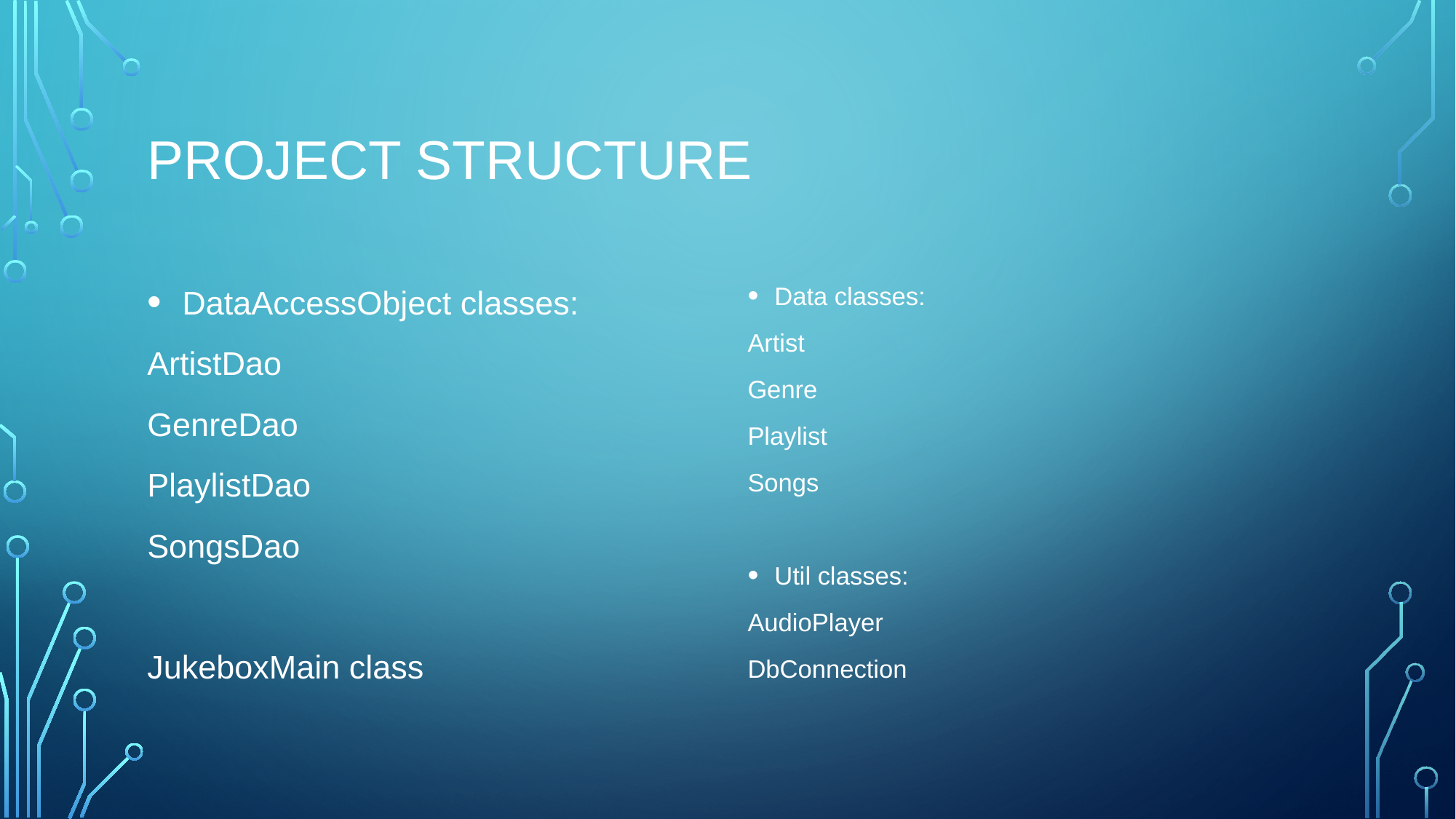

# Project Structure
DataAccessObject classes:
ArtistDao
GenreDao
PlaylistDao
SongsDao

JukeboxMain class
Data classes:
Artist
Genre
Playlist
Songs

Util classes:
AudioPlayer
DbConnection